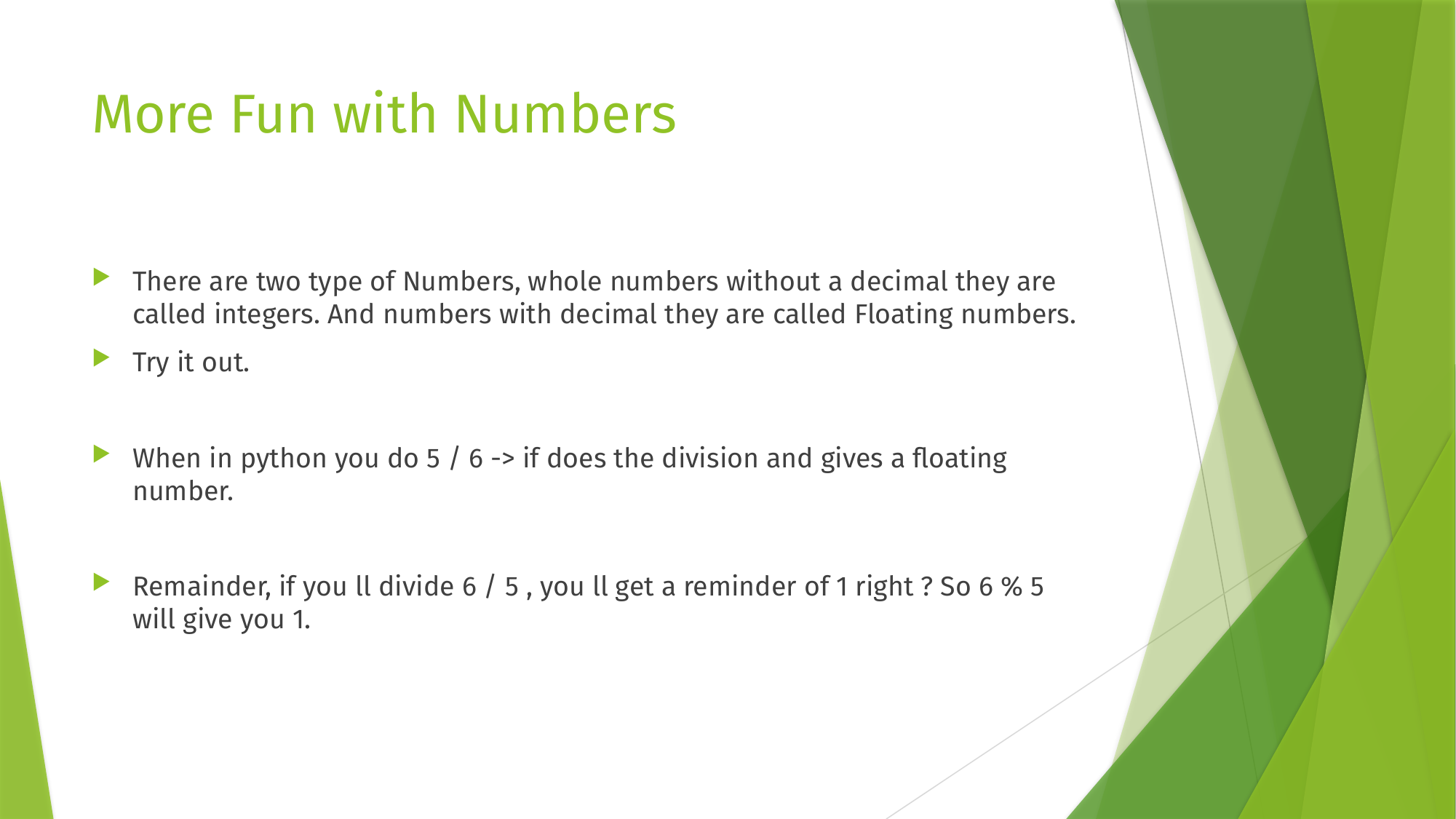

# More Fun with Numbers
There are two type of Numbers, whole numbers without a decimal they are called integers. And numbers with decimal they are called Floating numbers.
Try it out.

When in python you do 5 / 6 -> if does the division and gives a floating number.

Remainder, if you ll divide 6 / 5 , you ll get a reminder of 1 right ? So 6 % 5 will give you 1.